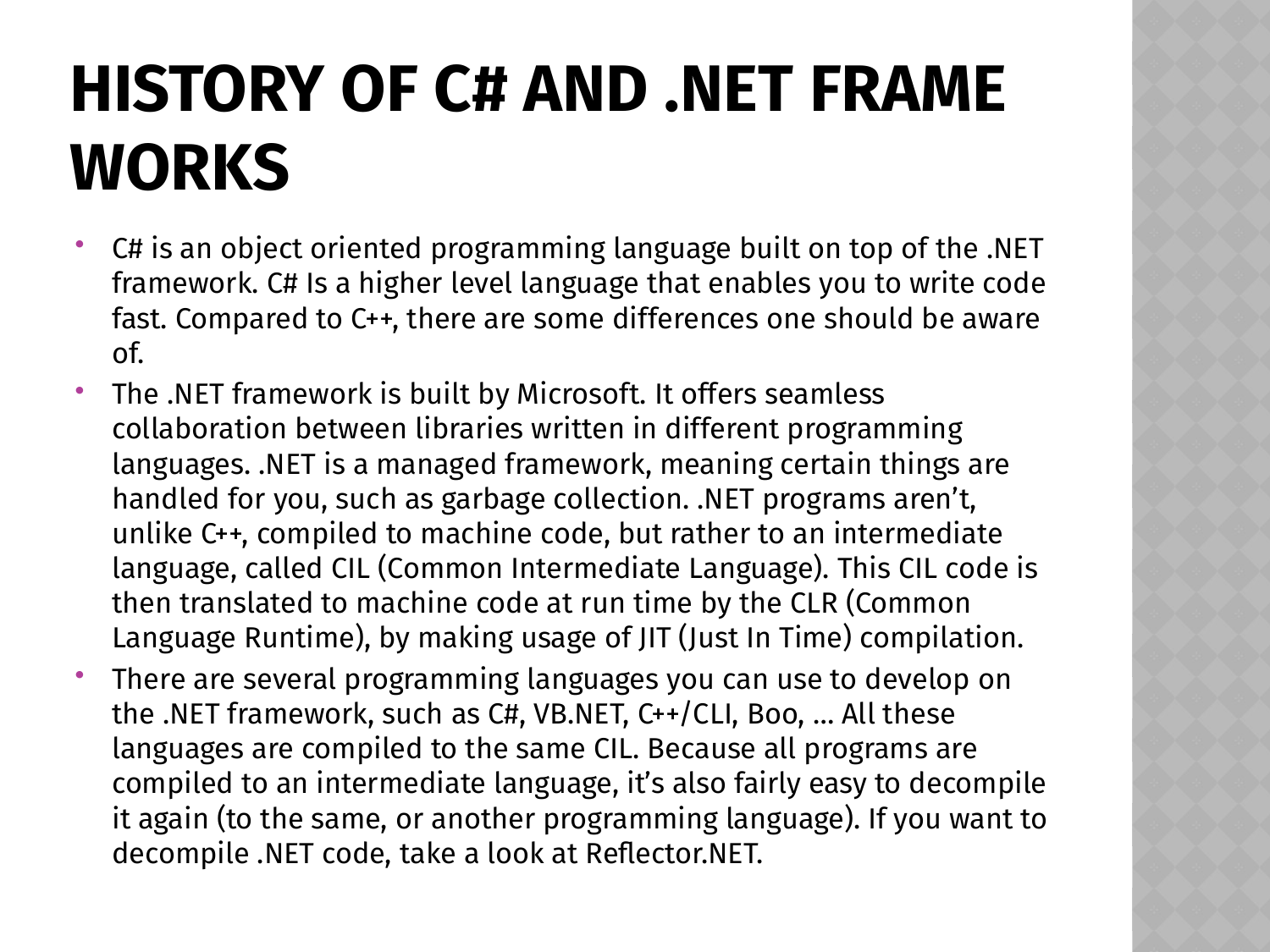

# History of c# and .net frame works
C# is an object oriented programming language built on top of the .NET framework. C# Is a higher level language that enables you to write code fast. Compared to C++, there are some differences one should be aware of.
The .NET framework is built by Microsoft. It offers seamless collaboration between libraries written in different programming languages. .NET is a managed framework, meaning certain things are handled for you, such as garbage collection. .NET programs aren’t, unlike C++, compiled to machine code, but rather to an intermediate language, called CIL (Common Intermediate Language). This CIL code is then translated to machine code at run time by the CLR (Common Language Runtime), by making usage of JIT (Just In Time) compilation.
There are several programming languages you can use to develop on the .NET framework, such as C#, VB.NET, C++/CLI, Boo, … All these languages are compiled to the same CIL. Because all programs are compiled to an intermediate language, it’s also fairly easy to decompile it again (to the same, or another programming language). If you want to decompile .NET code, take a look at Reflector.NET.